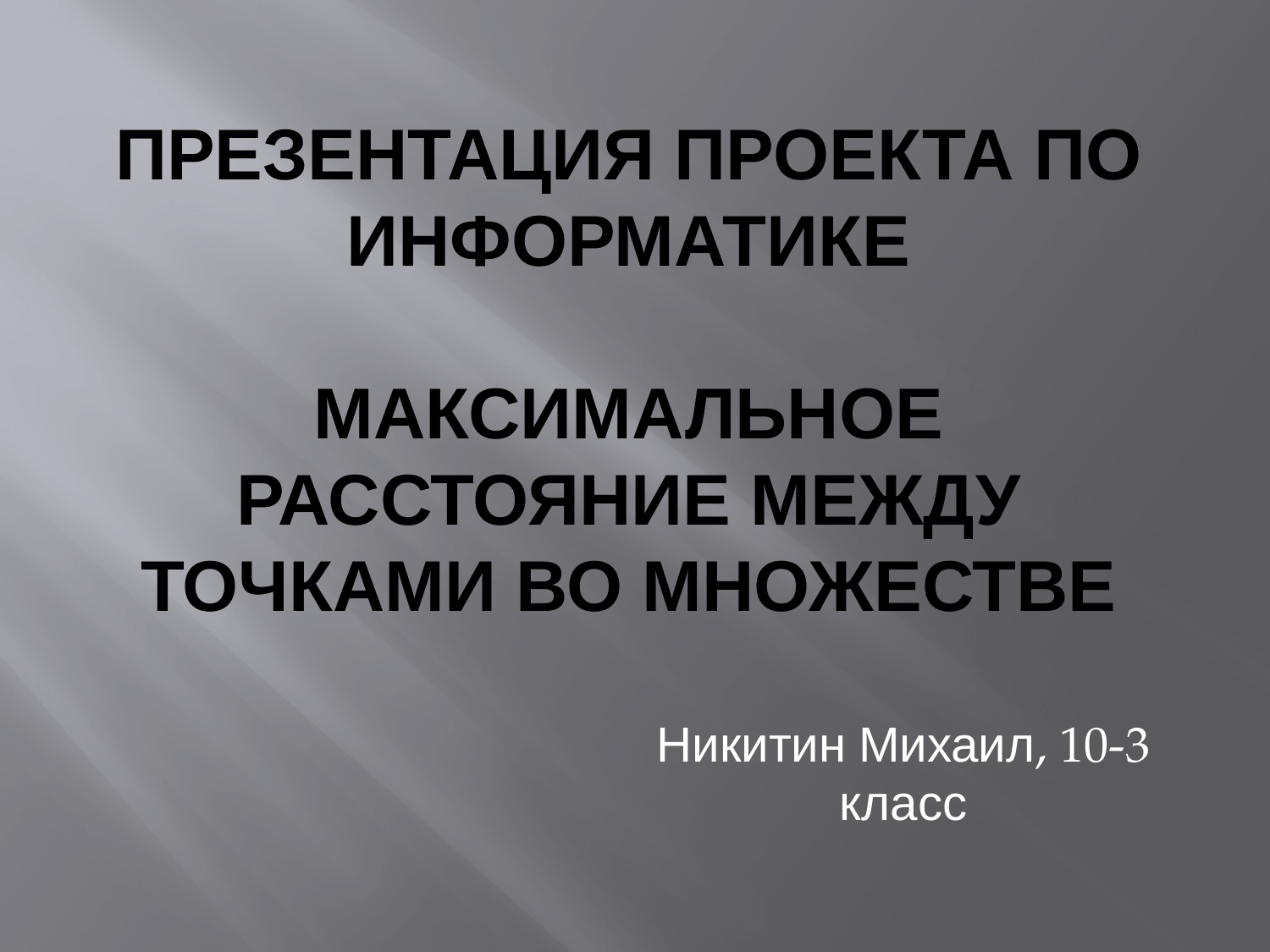

# Презентация проекта по информатике Максимальное расстояние между точками во множестве
Никитин Михаил, 10-3 класс